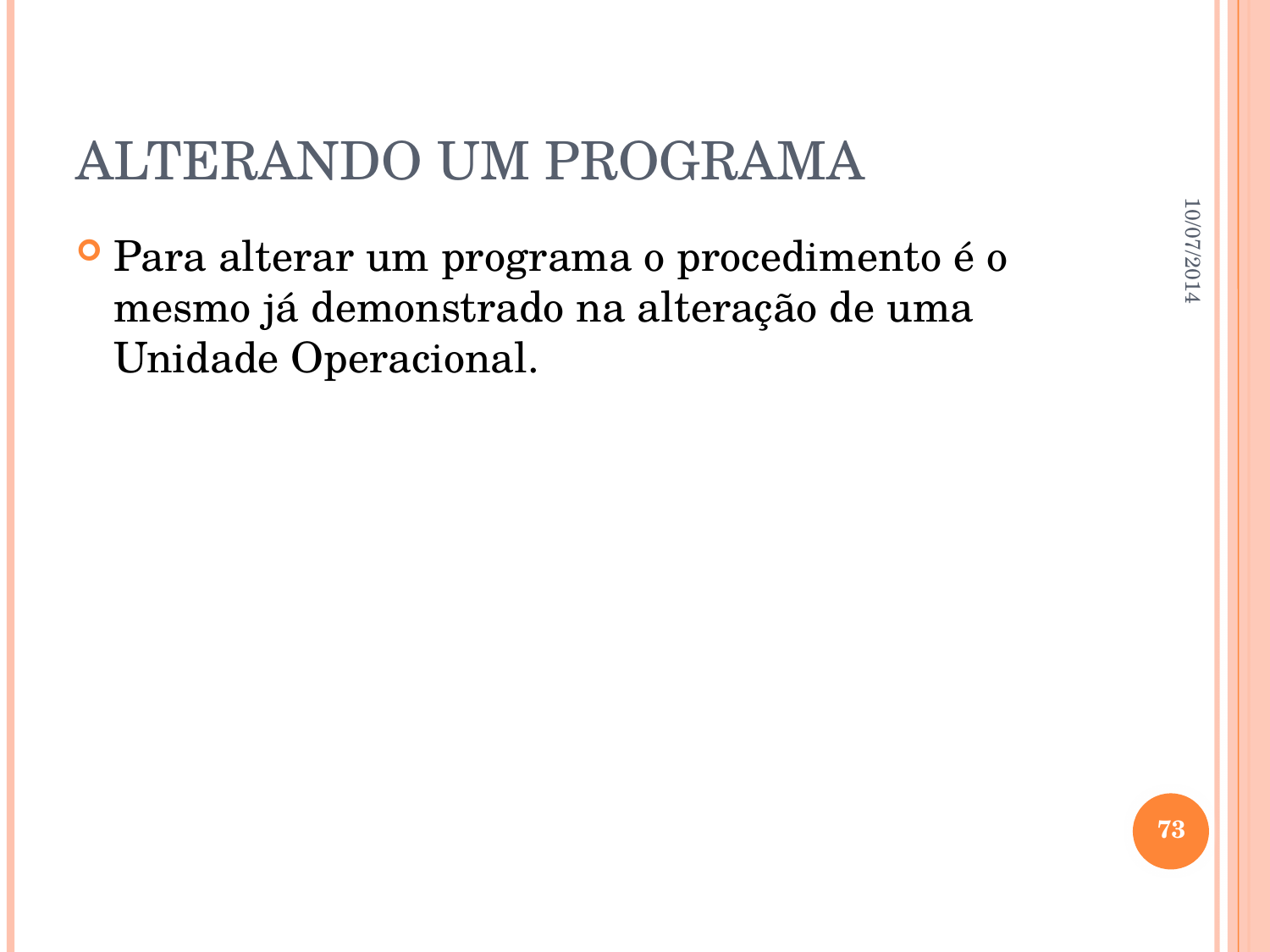

# Alterando um programa
10/07/2014
Para alterar um programa o procedimento é o mesmo já demonstrado na alteração de uma Unidade Operacional.
73